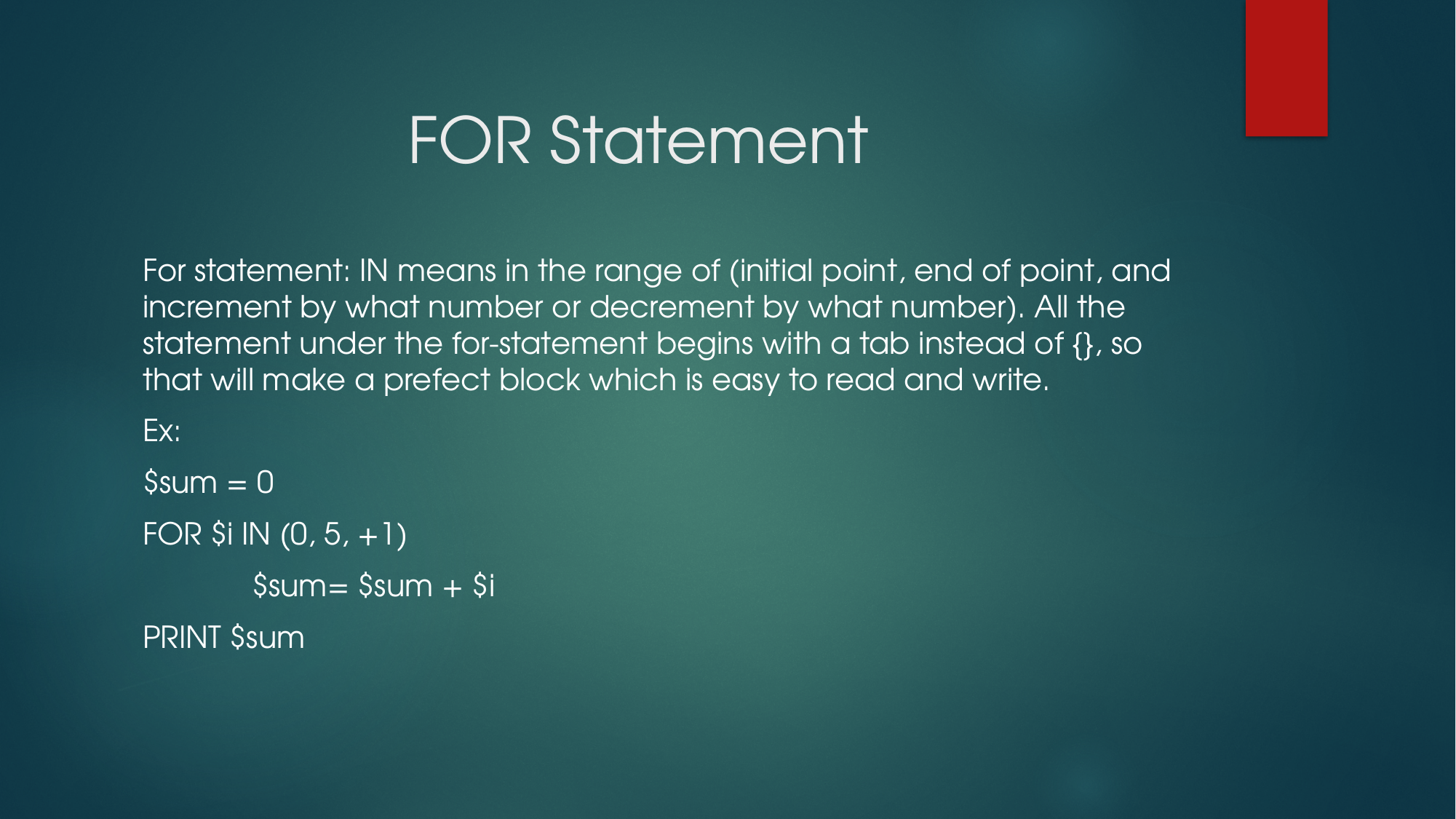

# FOR Statement
For statement: IN means in the range of (initial point, end of point, and increment by what number or decrement by what number). All the statement under the for-statement begins with a tab instead of {}, so that will make a prefect block which is easy to read and write.
Ex:
$sum = 0
FOR $i IN (0, 5, +1)
	$sum= $sum + $i
PRINT $sum